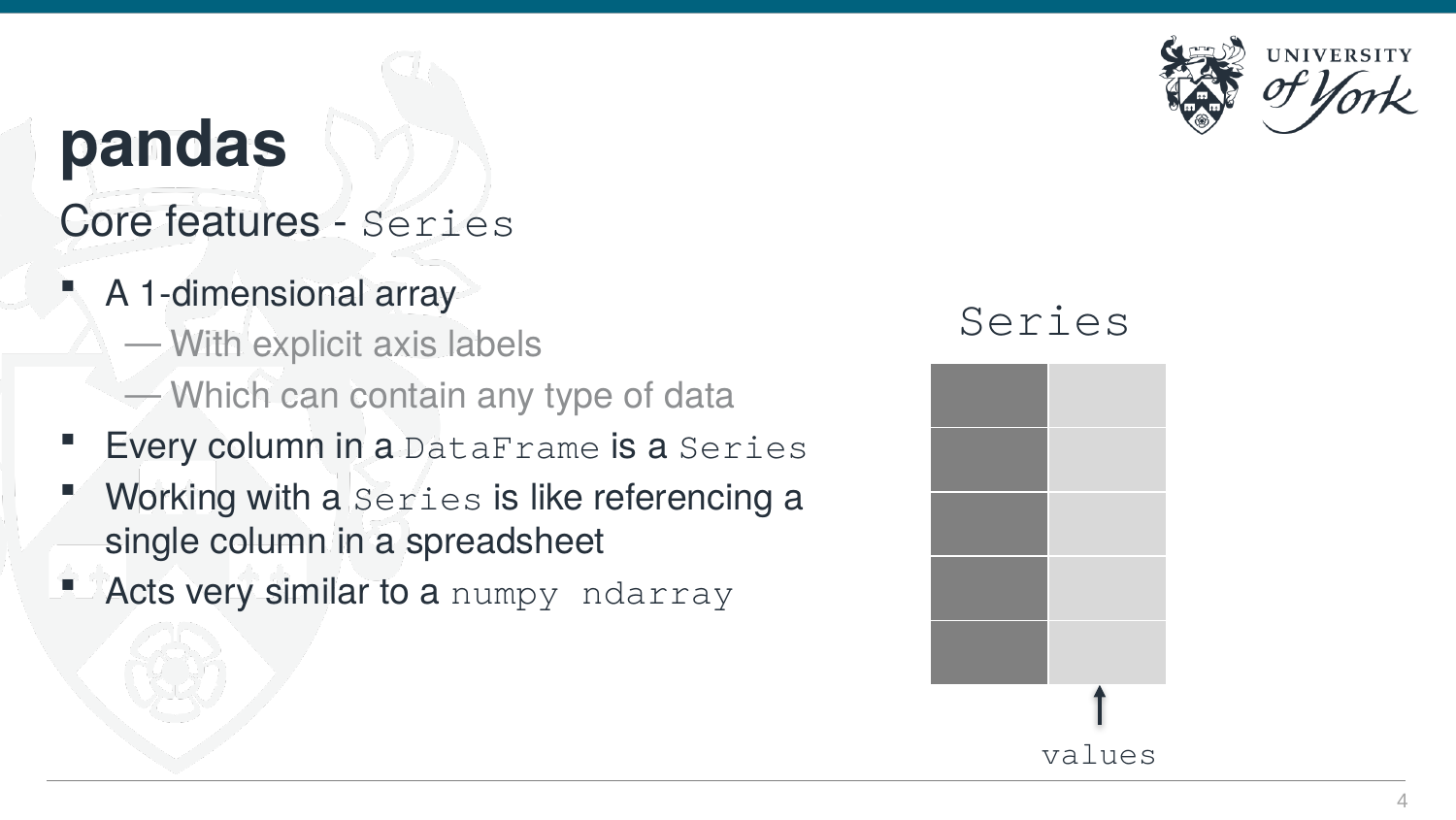

# pandas
Core features - Series
A 1-dimensional array
With explicit axis labels
Which can contain any type of data
Every column in a DataFrame is a Series
Working with a Series is like referencing a single column in a spreadsheet
Acts very similar to a numpy ndarray

Series
|  |  |
| --- | --- |
|  |  |
|  |  |
|  |  |
|  |  |
values